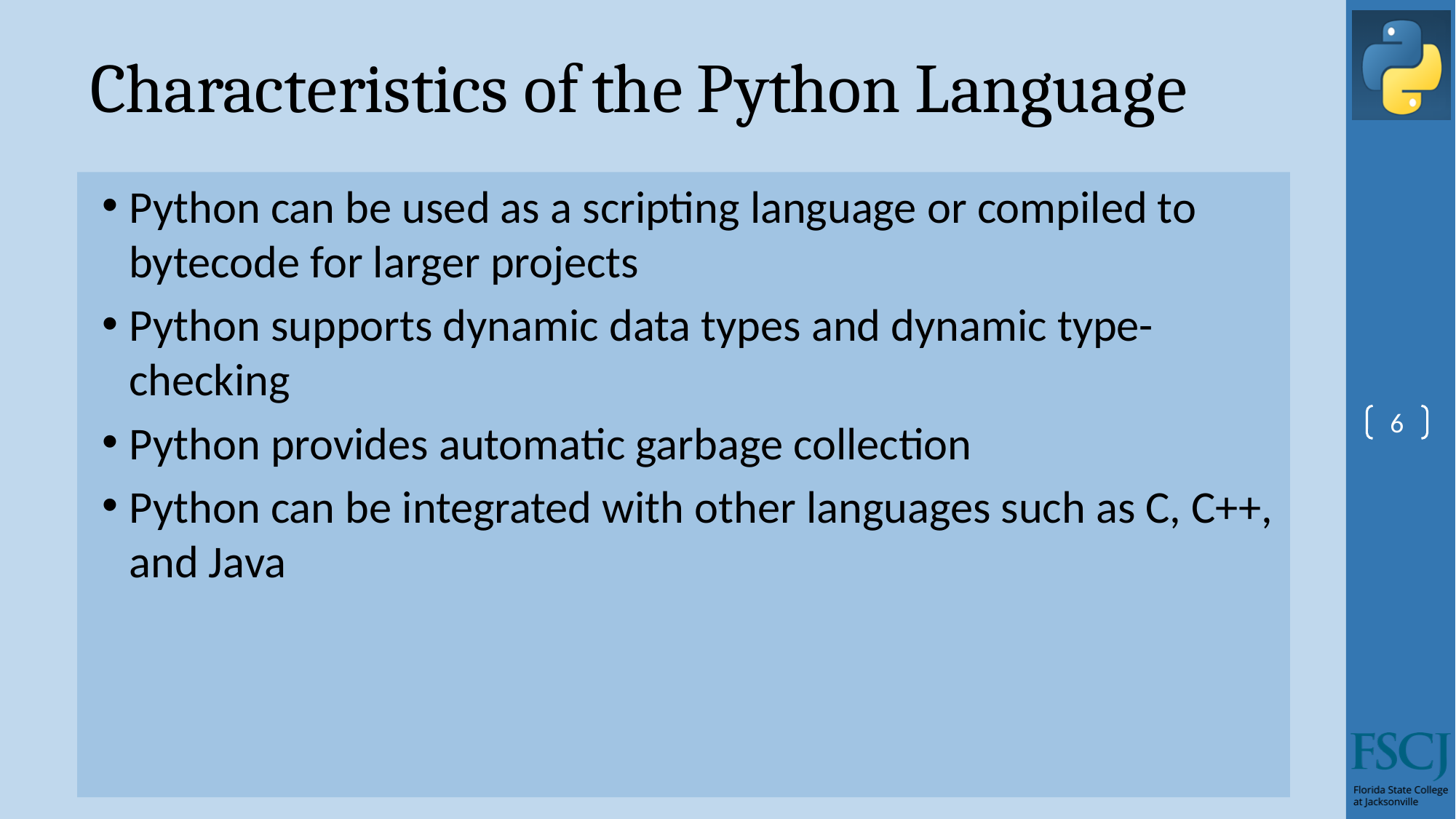

# Characteristics of the Python Language
Python can be used as a scripting language or compiled to bytecode for larger projects
Python supports dynamic data types and dynamic type-checking
Python provides automatic garbage collection
Python can be integrated with other languages such as C, C++, and Java
6